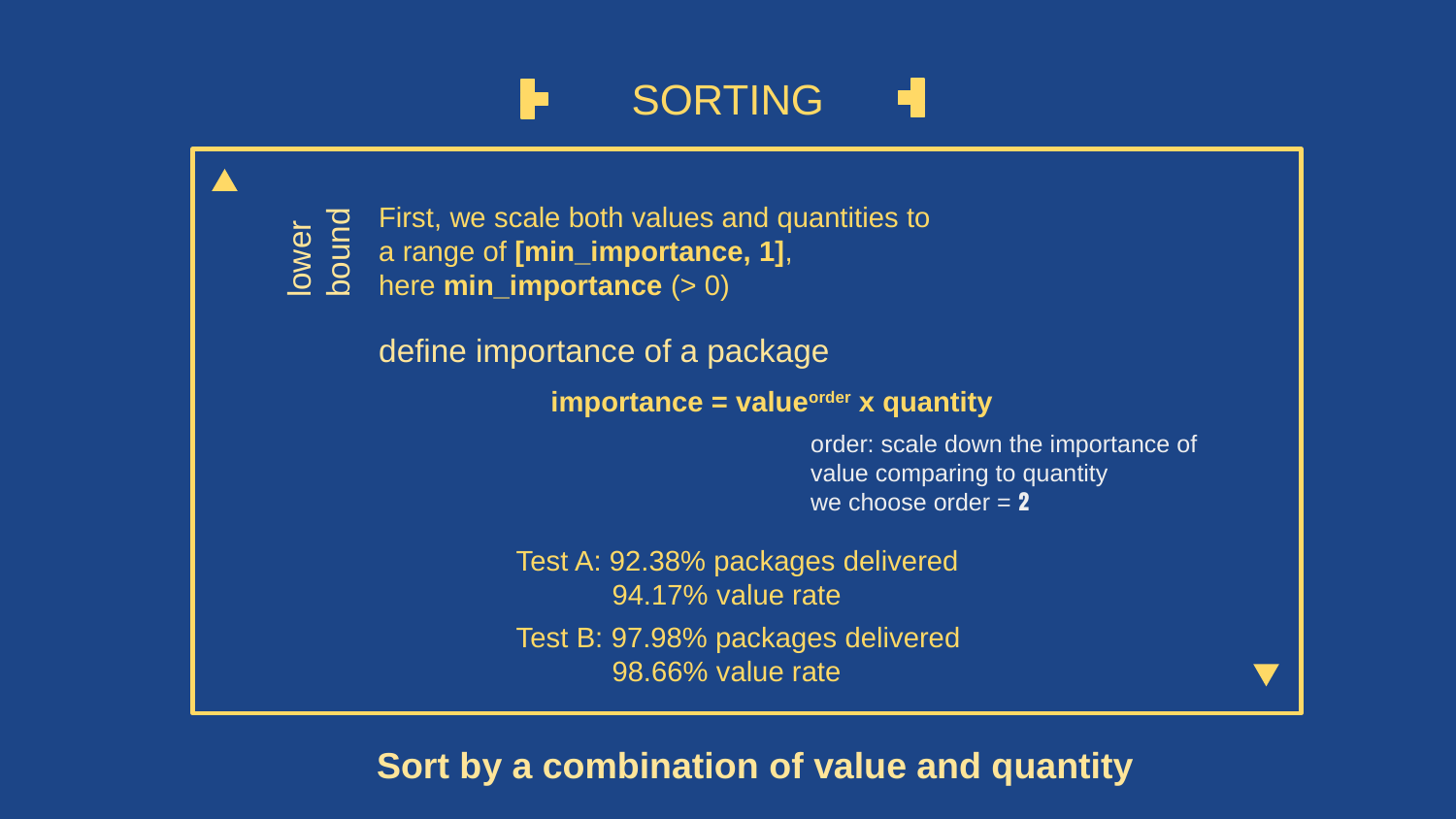

# SORTING

First, we scale both values and quantities to a range of [min_importance, 1],
here min_importance (> 0)
lower
bound
define importance of a package
importance = valueorder x quantity
order: scale down the importance of value comparing to quantity
we choose order = 2
Test A: 92.38% packages delivered
            94.17% value rate
Test B: 97.98% packages delivered
            98.66% value rate

Sort by a combination of value and quantity